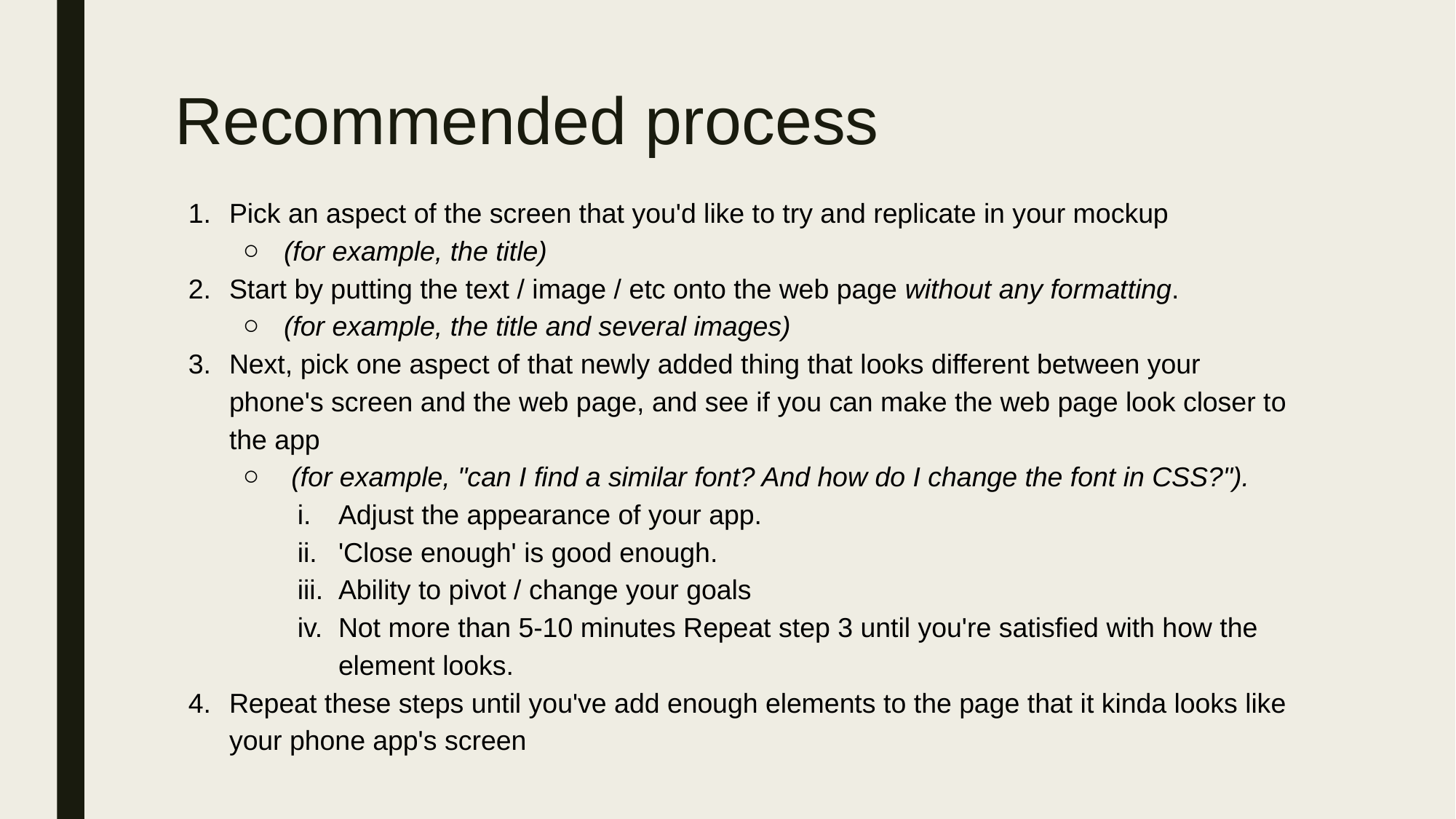

# Recommended process
Pick an aspect of the screen that you'd like to try and replicate in your mockup
(for example, the title)
Start by putting the text / image / etc onto the web page without any formatting.
(for example, the title and several images)
Next, pick one aspect of that newly added thing that looks different between your phone's screen and the web page, and see if you can make the web page look closer to the app
 (for example, "can I find a similar font? And how do I change the font in CSS?").
Adjust the appearance of your app.
'Close enough' is good enough.
Ability to pivot / change your goals
Not more than 5-10 minutes Repeat step 3 until you're satisfied with how the element looks.
Repeat these steps until you've add enough elements to the page that it kinda looks like your phone app's screen